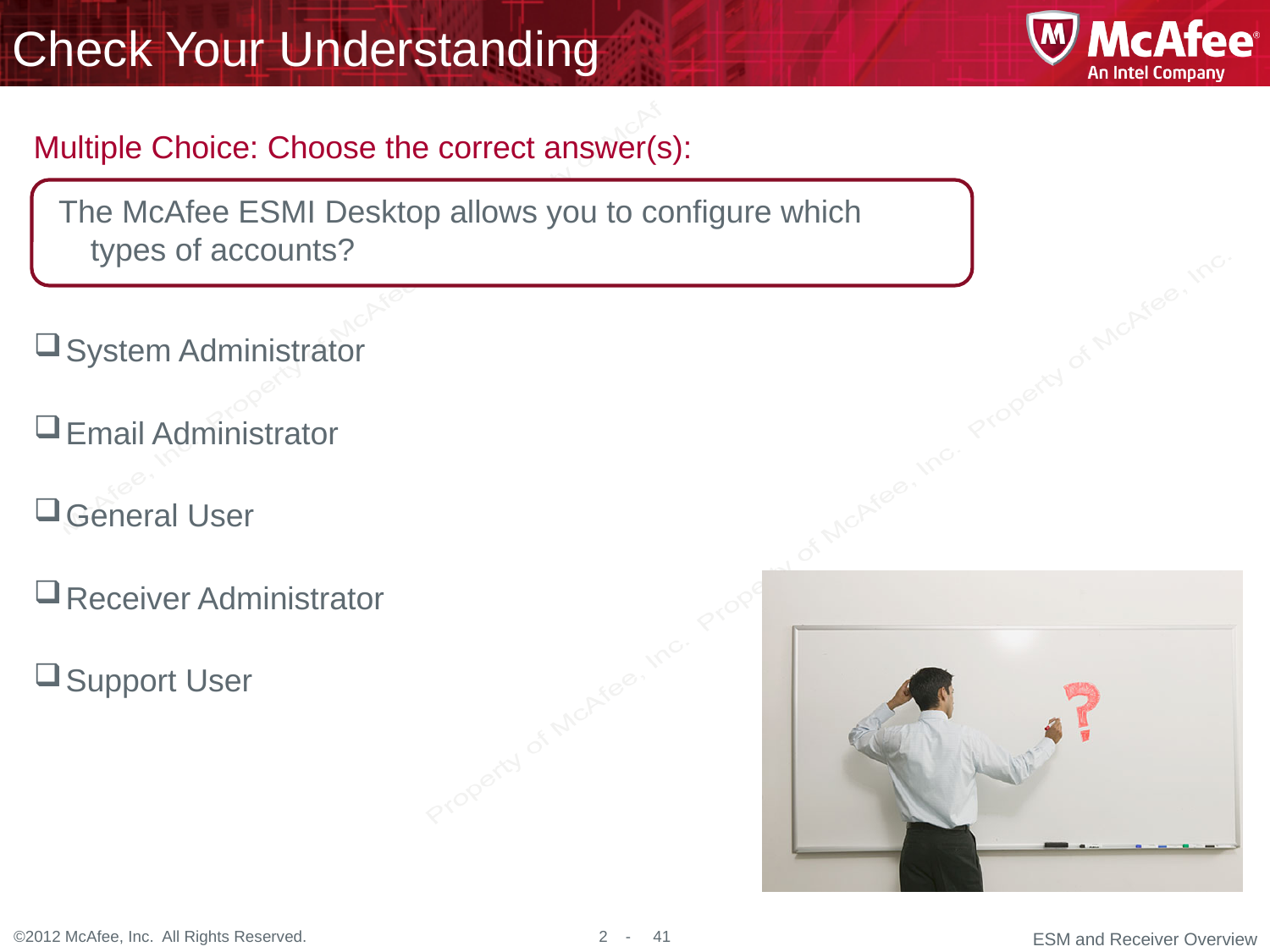

The McAfee ESMI Desktop allows you to configure which types of accounts?
System Administrator
Email Administrator
General User
Receiver Administrator
Support User
ESM and Receiver Overview